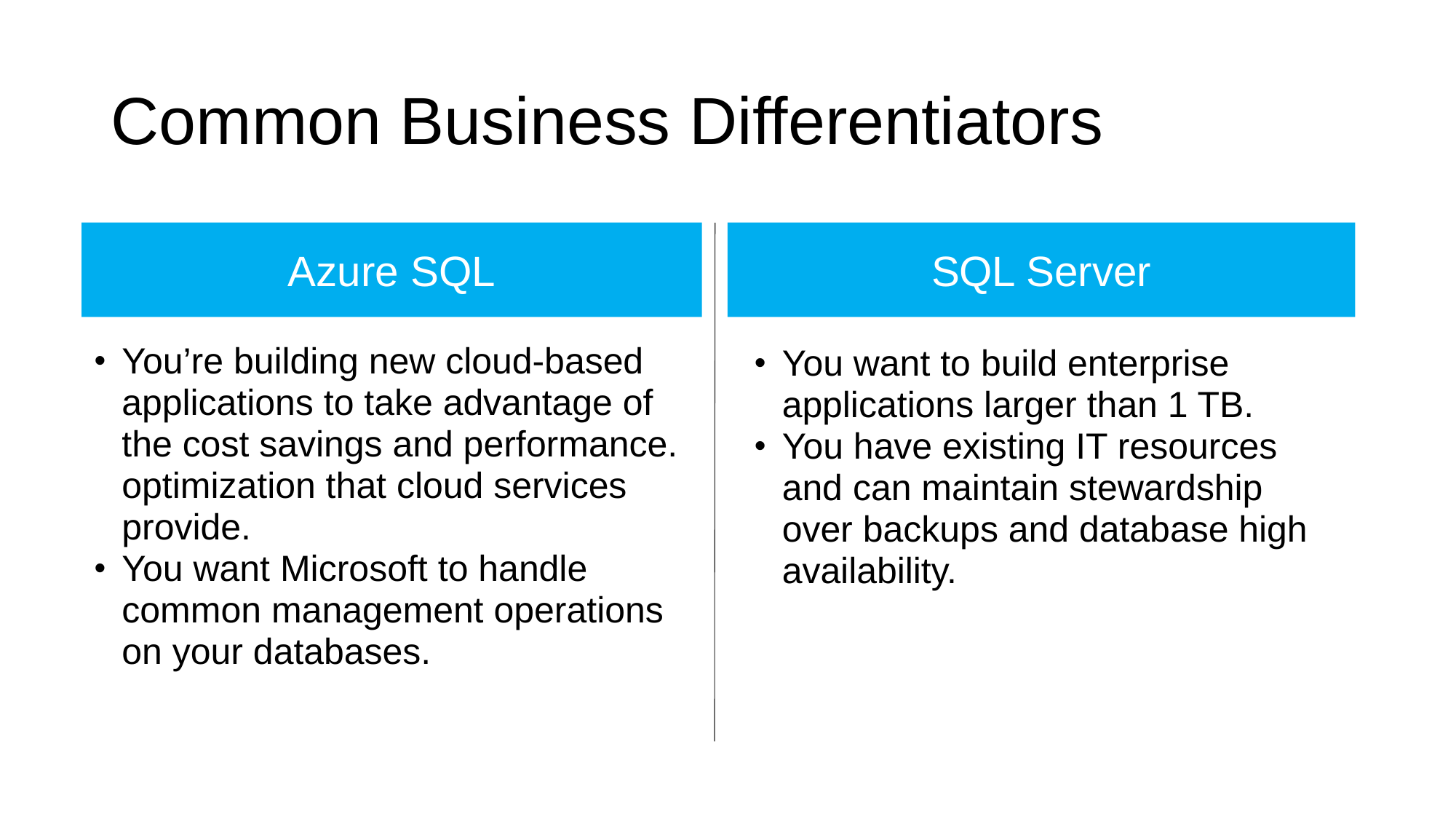

# Common Business Differentiators
Azure SQL
SQL Server
You’re building new cloud-based applications to take advantage of the cost savings and performance. optimization that cloud services provide.
You want Microsoft to handle common management operations on your databases.
You want to build enterprise applications larger than 1 TB.
You have existing IT resources and can maintain stewardship over backups and database high availability.